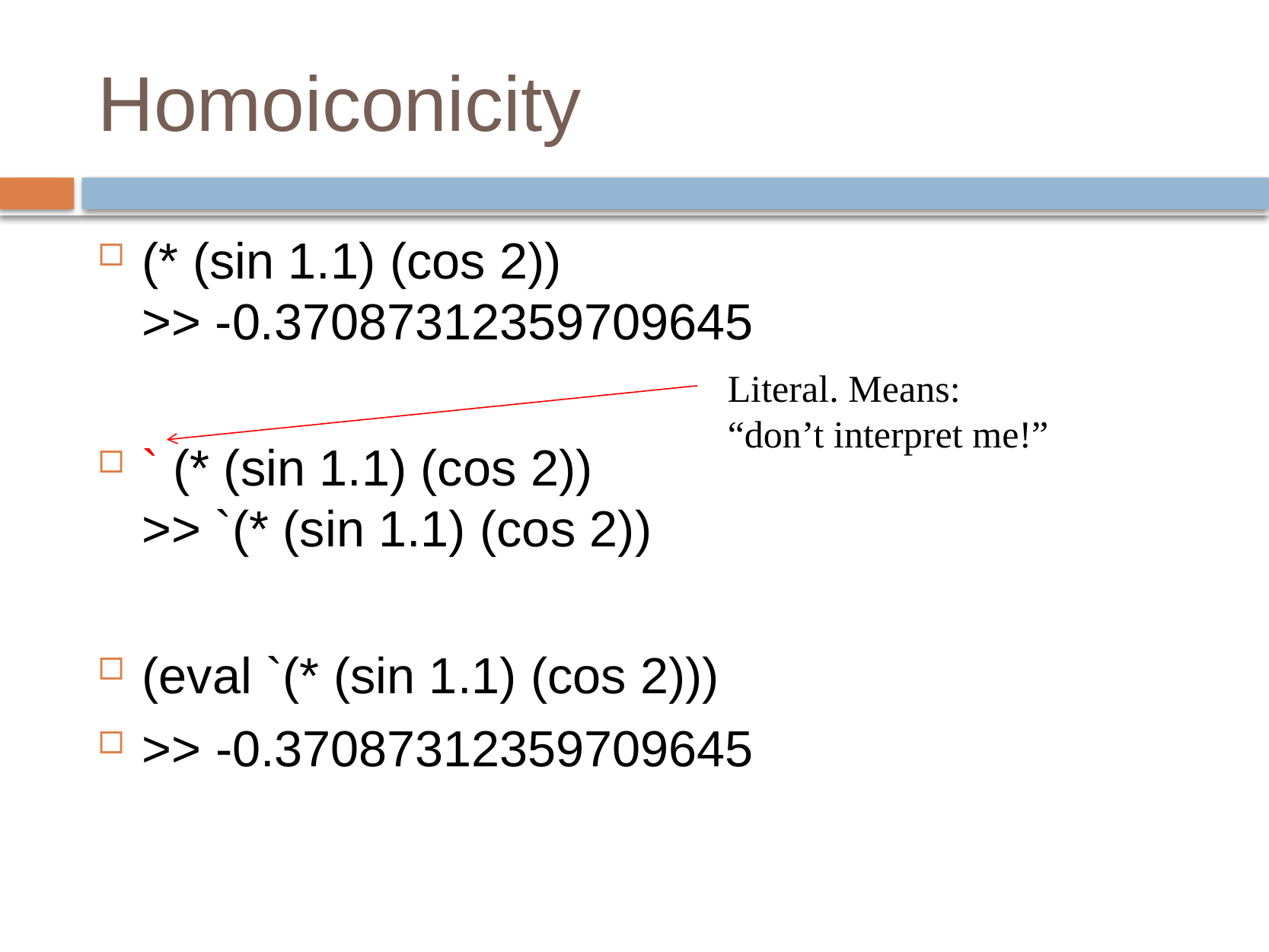

# Homoiconicity
(* (sin 1.1) (cos 2))
>> -0.37087312359709645

` (* (sin 1.1) (cos 2))
>> `(* (sin 1.1) (cos 2))

(eval `(* (sin 1.1) (cos 2)))
>> -0.37087312359709645
Literal. Means:
“don’t interpret me!”